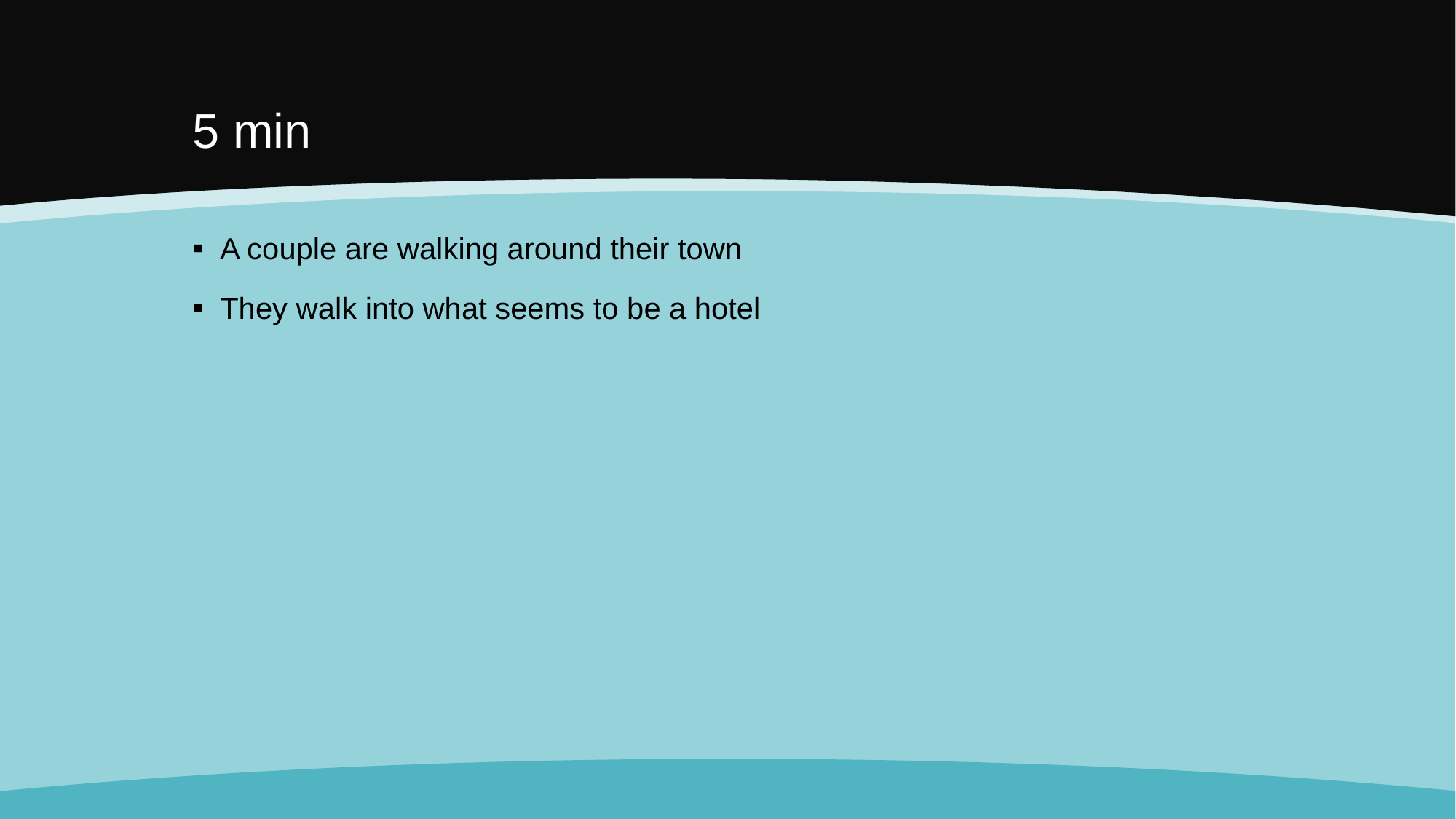

# 5 min
A couple are walking around their town
They walk into what seems to be a hotel